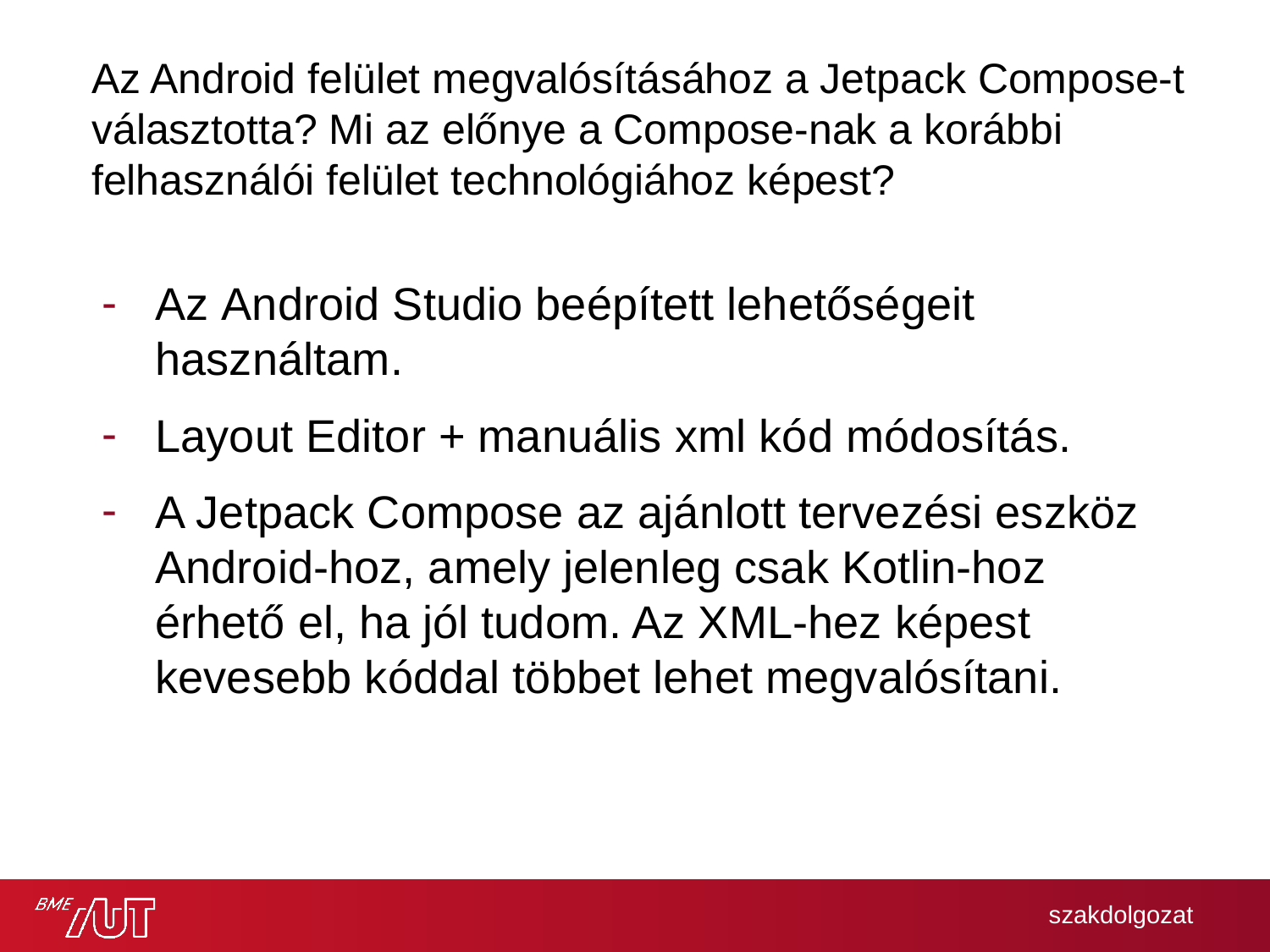

Az Android felület megvalósításához a Jetpack Compose-t választotta? Mi az előnye a Compose-nak a korábbi felhasználói felület technológiához képest?
Az Android Studio beépített lehetőségeit használtam.
Layout Editor + manuális xml kód módosítás.
A Jetpack Compose az ajánlott tervezési eszköz Android-hoz, amely jelenleg csak Kotlin-hoz érhető el, ha jól tudom. Az XML-hez képest kevesebb kóddal többet lehet megvalósítani.